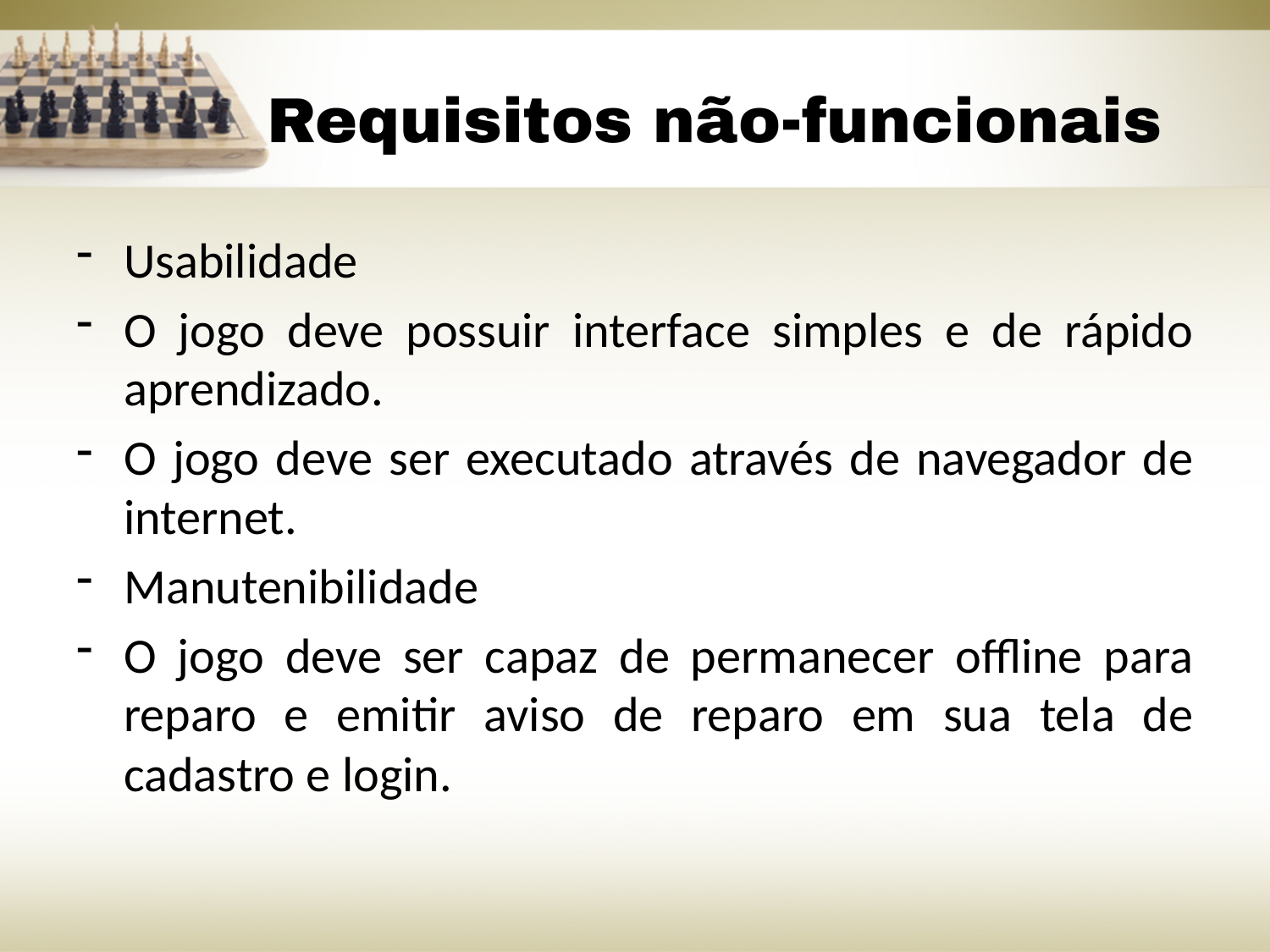

# Requisitos não-funcionais
Usabilidade
O jogo deve possuir interface simples e de rápido aprendizado.
O jogo deve ser executado através de navegador de internet.
Manutenibilidade
O jogo deve ser capaz de permanecer offline para reparo e emitir aviso de reparo em sua tela de cadastro e login.